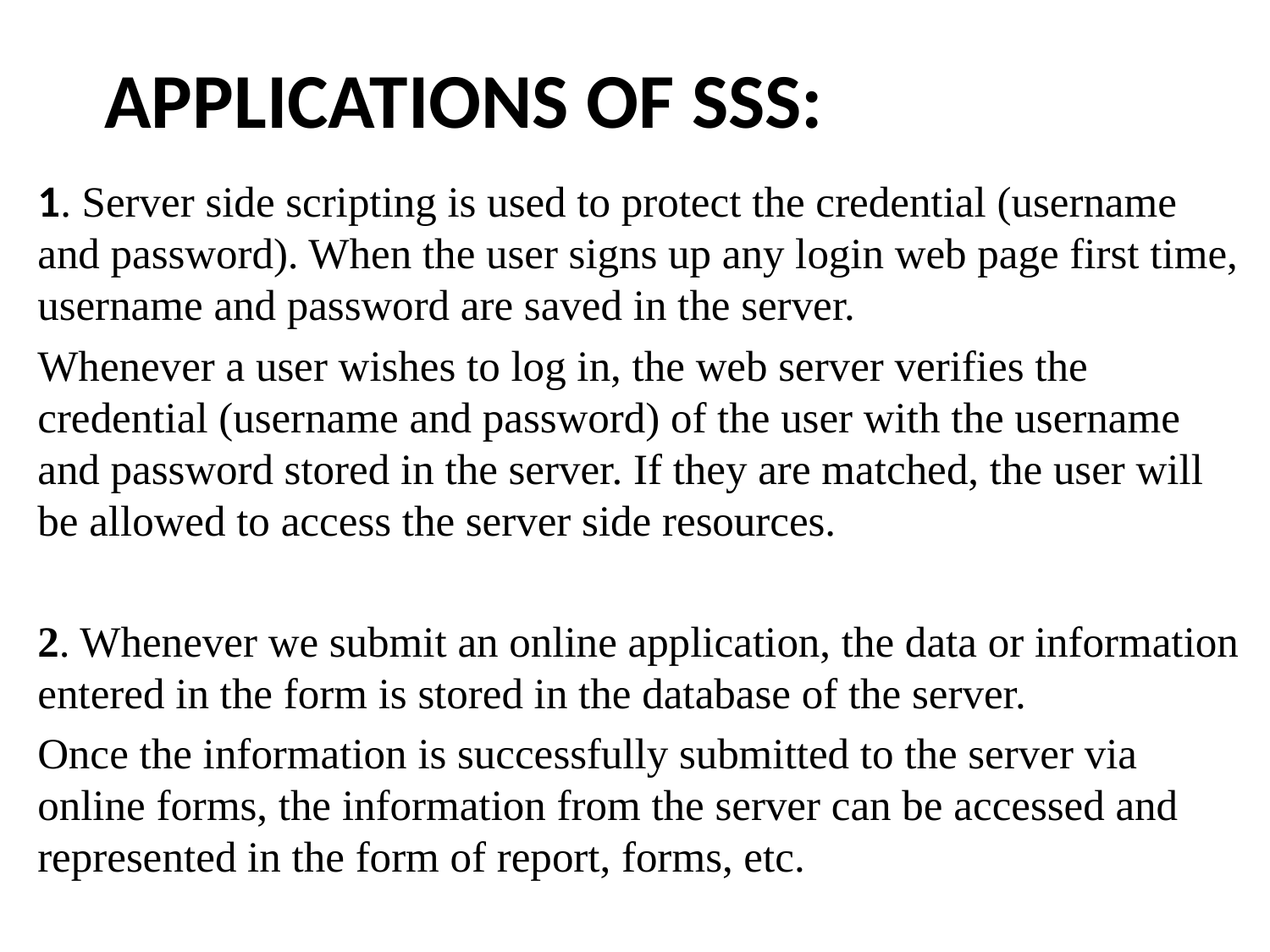

# APPLICATIONS OF SSS:
1. Server side scripting is used to protect the credential (username and password). When the user signs up any login web page first time, username and password are saved in the server.
Whenever a user wishes to log in, the web server verifies the credential (username and password) of the user with the username and password stored in the server. If they are matched, the user will be allowed to access the server side resources.

2. Whenever we submit an online application, the data or information entered in the form is stored in the database of the server.
Once the information is successfully submitted to the server via online forms, the information from the server can be accessed and represented in the form of report, forms, etc.